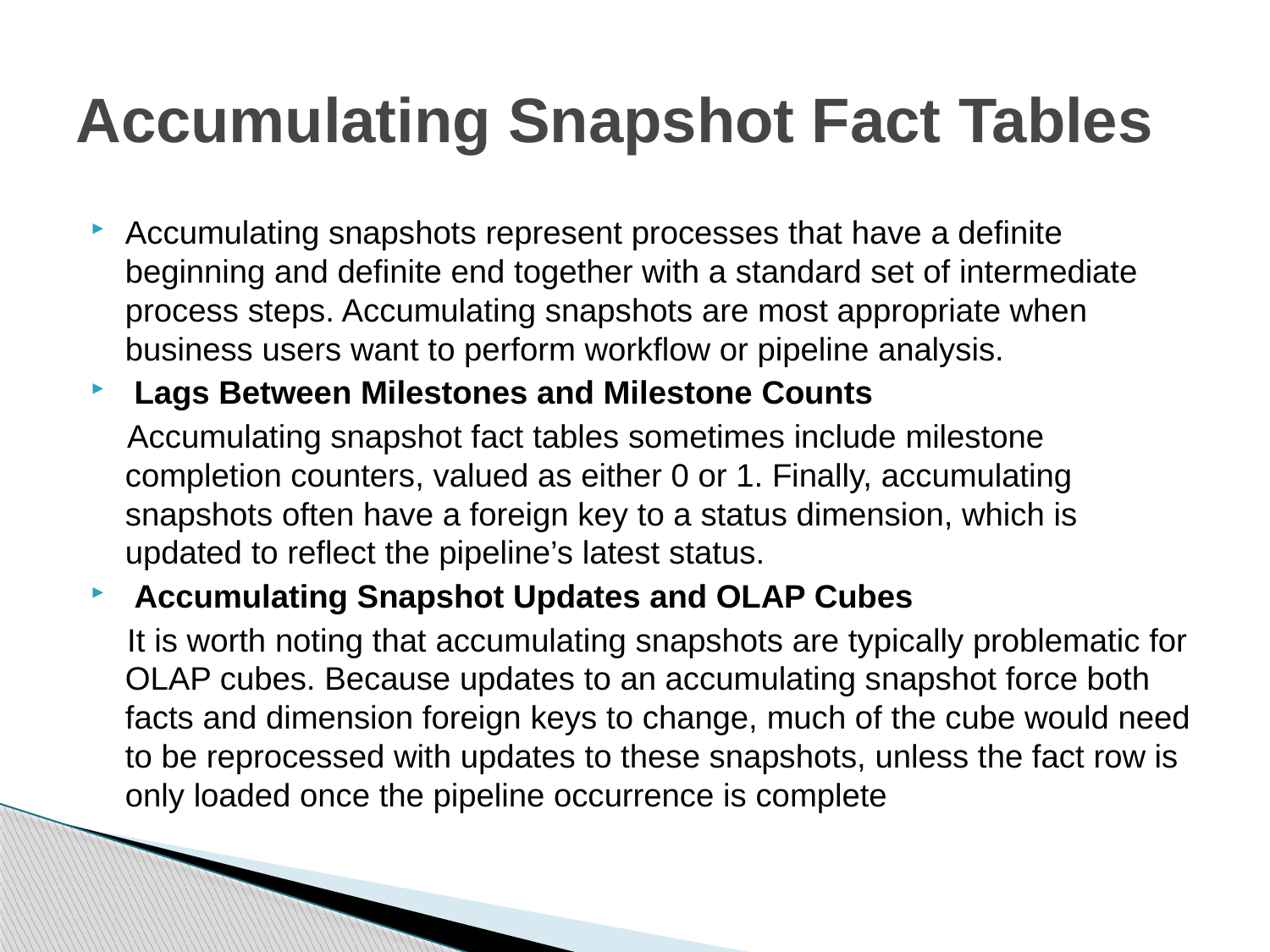

# Accumulating Snapshot Fact Tables
Accumulating snapshots represent processes that have a definite beginning and definite end together with a standard set of intermediate process steps. Accumulating snapshots are most appropriate when business users want to perform workflow or pipeline analysis.
 Lags Between Milestones and Milestone Counts
    Accumulating snapshot fact tables sometimes include milestone completion counters, valued as either 0 or 1. Finally, accumulating snapshots often have a foreign key to a status dimension, which is updated to reflect the pipeline’s latest status.
 Accumulating Snapshot Updates and OLAP Cubes
    It is worth noting that accumulating snapshots are typically problematic for OLAP cubes. Because updates to an accumulating snapshot force both facts and dimension foreign keys to change, much of the cube would need to be reprocessed with updates to these snapshots, unless the fact row is only loaded once the pipeline occurrence is complete